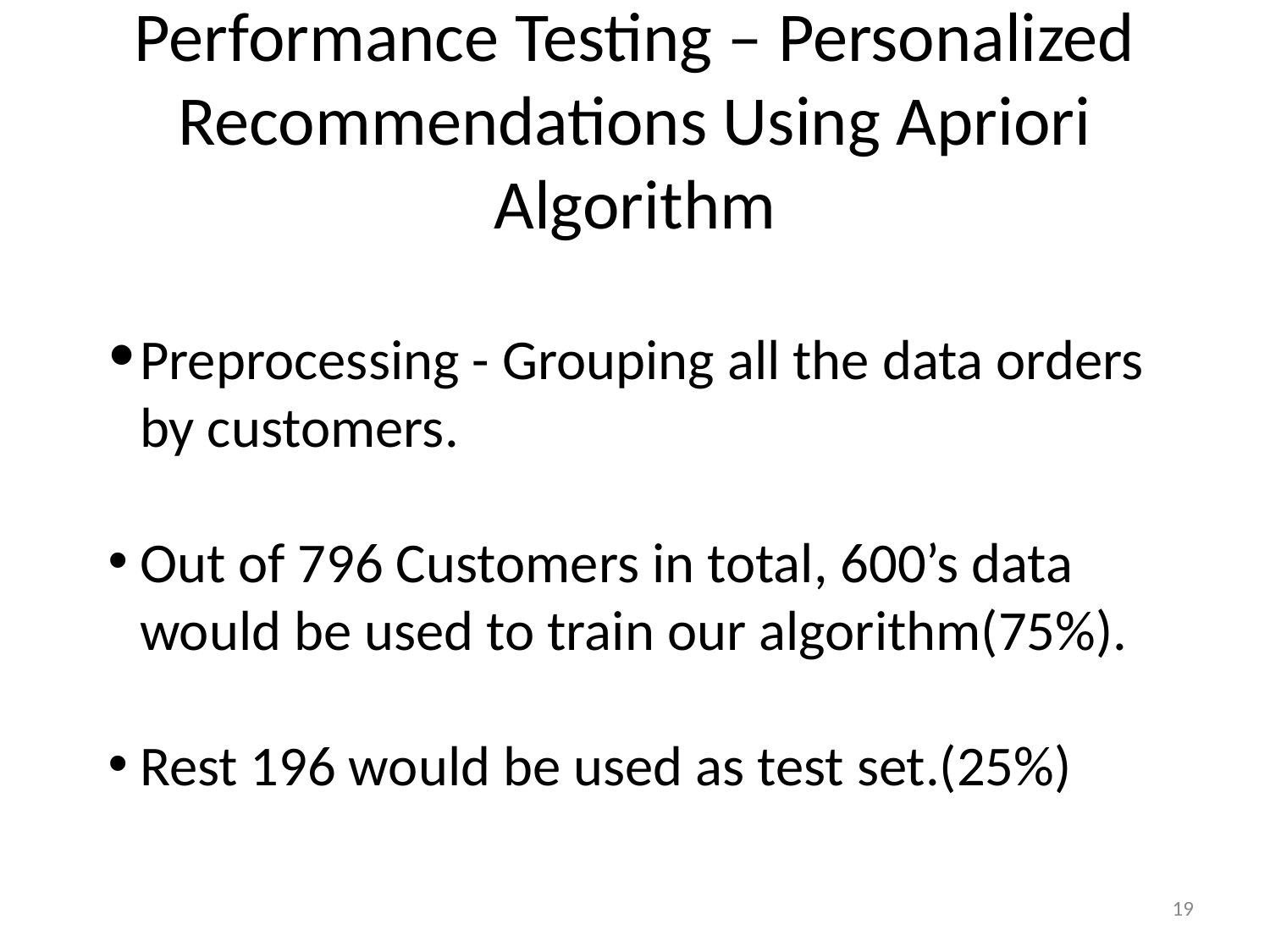

# Performance Testing – Personalized Recommendations Using Apriori Algorithm
Preprocessing - Grouping all the data orders by customers.

Out of 796 Customers in total, 600’s data would be used to train our algorithm(75%).

Rest 196 would be used as test set.(25%)

19